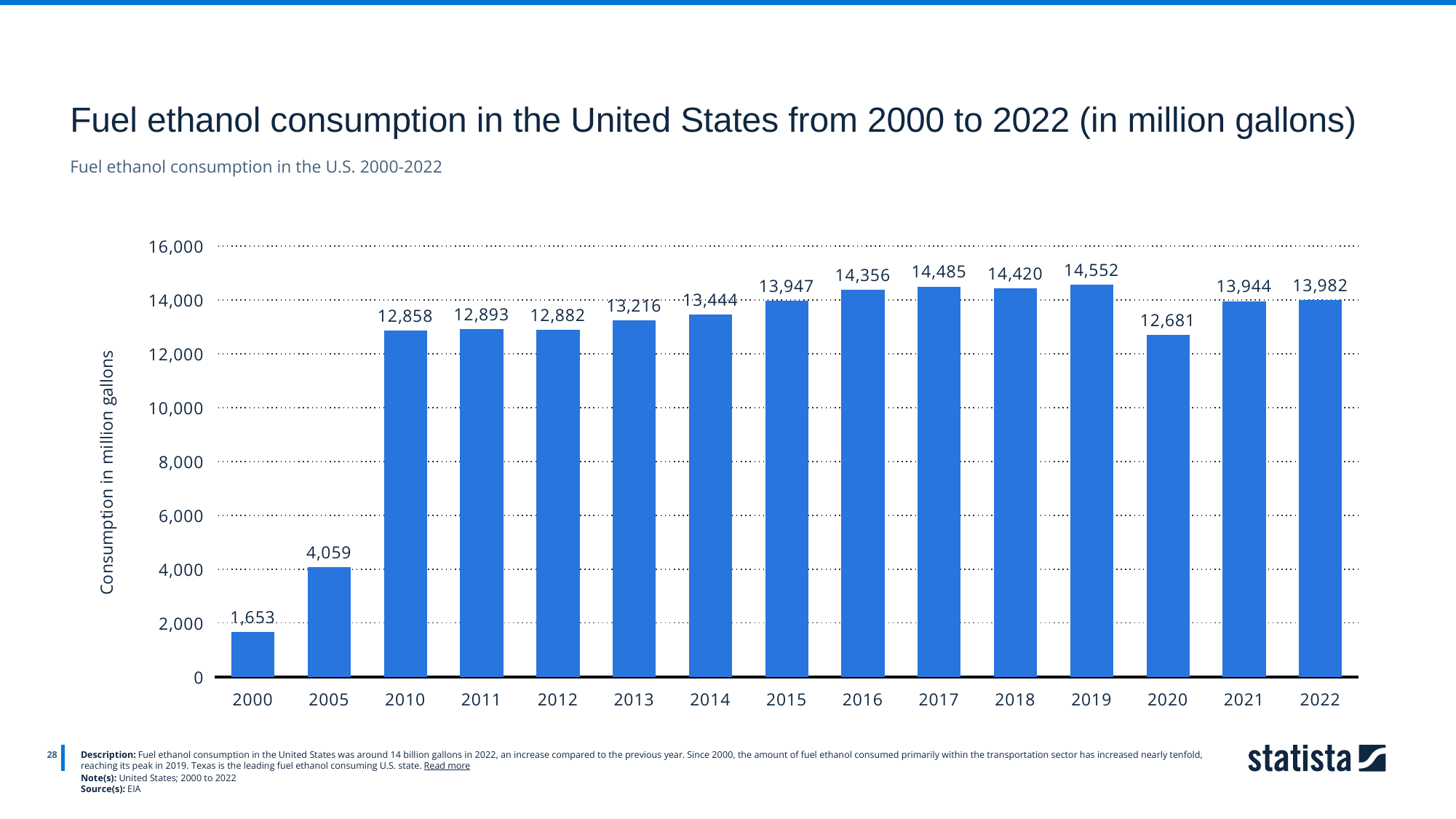

Fuel ethanol consumption in the United States from 2000 to 2022 (in million gallons)
Fuel ethanol consumption in the U.S. 2000-2022

### Chart

| Category | Column1 |
|---|---|
| 2000 | 1653.0 |
| 2005 | 4059.0 |
| 2010 | 12858.0 |
| 2011 | 12893.0 |
| 2012 | 12882.0 |
| 2013 | 13216.0 |
| 2014 | 13444.0 |
| 2015 | 13947.0 |
| 2016 | 14356.0 |
| 2017 | 14485.0 |
| 2018 | 14420.0 |
| 2019 | 14552.0 |
| 2020 | 12681.0 |
| 2021 | 13944.0 |
| 2022 | 13982.0 |
28
Description: Fuel ethanol consumption in the United States was around 14 billion gallons in 2022, an increase compared to the previous year. Since 2000, the amount of fuel ethanol consumed primarily within the transportation sector has increased nearly tenfold, reaching its peak in 2019. Texas is the leading fuel ethanol consuming U.S. state. Read more
Note(s): United States; 2000 to 2022
Source(s): EIA